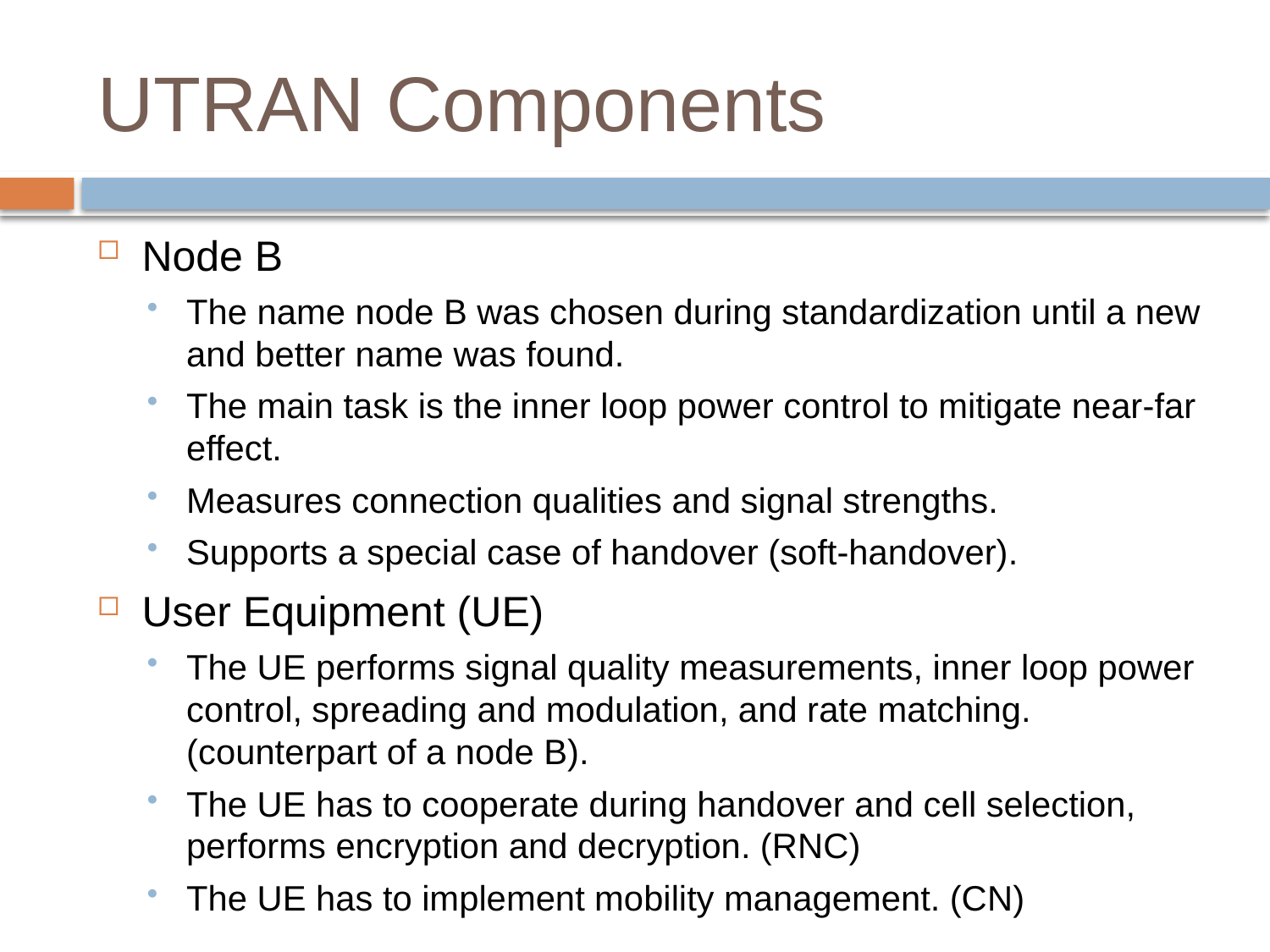

# UTRAN Components
Node B
The name node B was chosen during standardization until a new and better name was found.
The main task is the inner loop power control to mitigate near-far effect.
Measures connection qualities and signal strengths.
Supports a special case of handover (soft-handover).
User Equipment (UE)
The UE performs signal quality measurements, inner loop power control, spreading and modulation, and rate matching. (counterpart of a node B).
The UE has to cooperate during handover and cell selection, performs encryption and decryption. (RNC)
The UE has to implement mobility management. (CN)